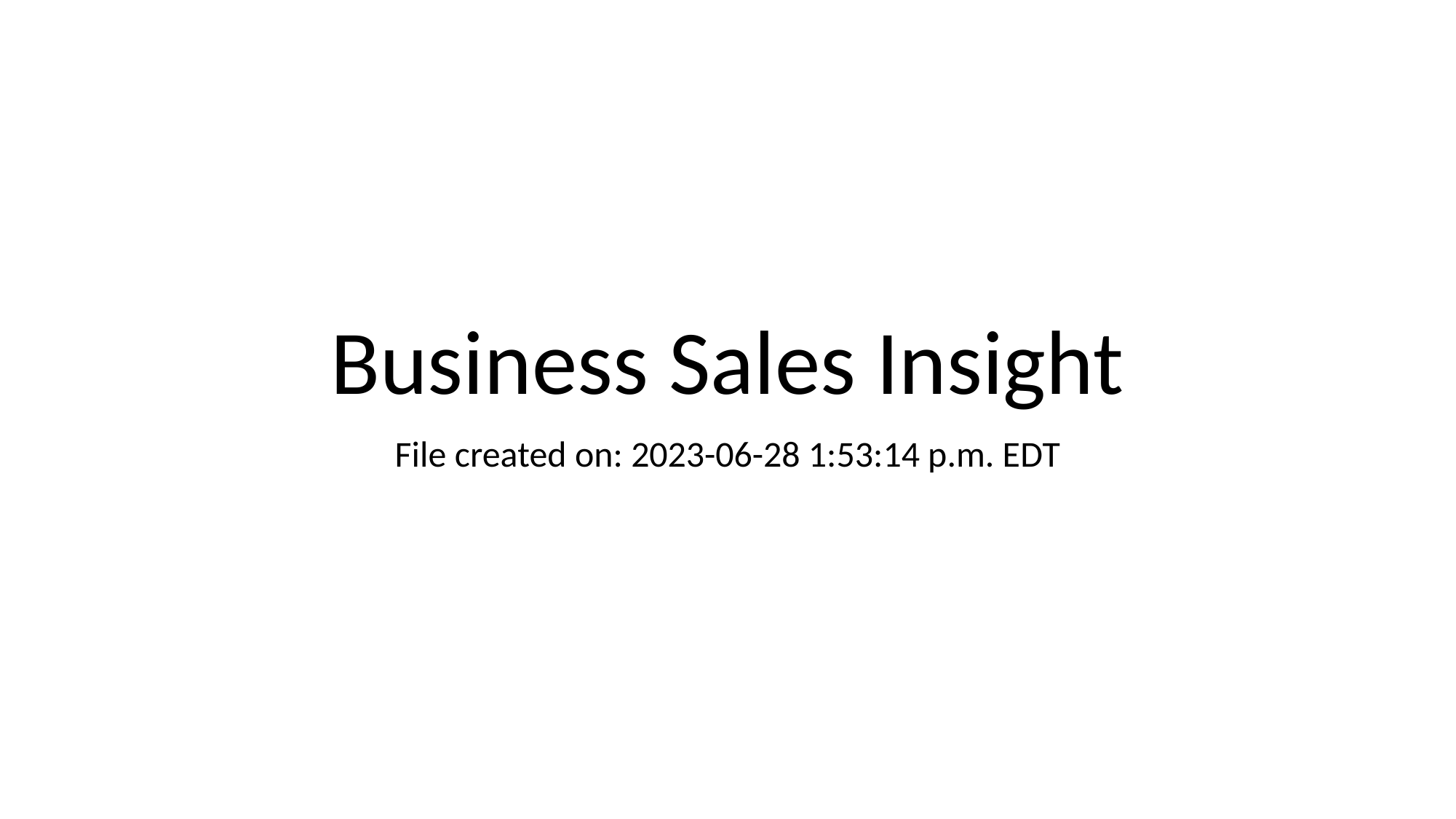

# Business Sales Insight
File created on: 2023-06-28 1:53:14 p.m. EDT